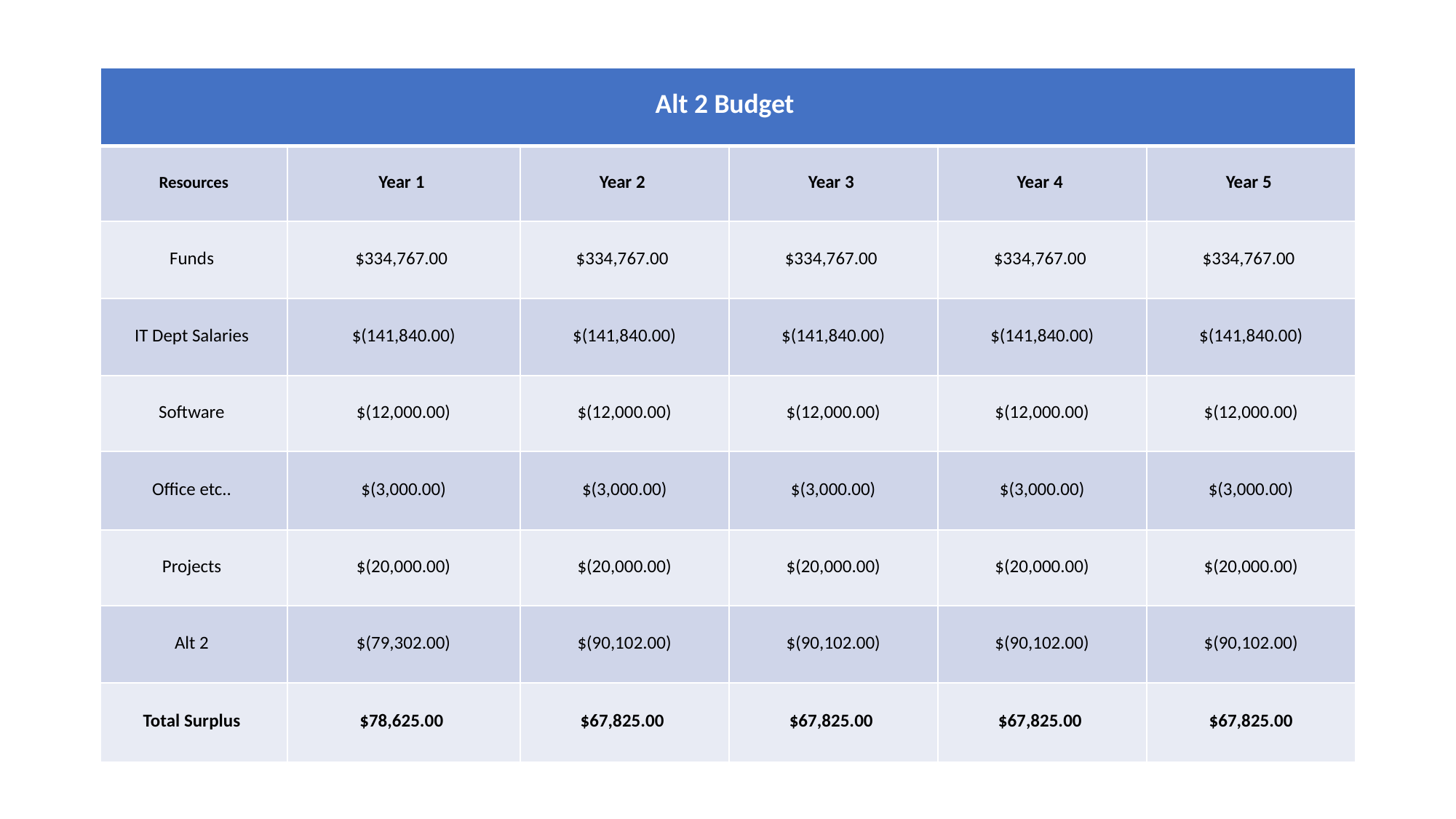

| Alt 2 Budget |  |  |  |  |  |
| --- | --- | --- | --- | --- | --- |
| Resources | Year 1 | Year 2 | Year 3 | Year 4 | Year 5 |
| Funds | $334,767.00 | $334,767.00 | $334,767.00 | $334,767.00 | $334,767.00 |
| IT Dept Salaries | $(141,840.00) | $(141,840.00) | $(141,840.00) | $(141,840.00) | $(141,840.00) |
| Software | $(12,000.00) | $(12,000.00) | $(12,000.00) | $(12,000.00) | $(12,000.00) |
| Office etc.. | $(3,000.00) | $(3,000.00) | $(3,000.00) | $(3,000.00) | $(3,000.00) |
| Projects | $(20,000.00) | $(20,000.00) | $(20,000.00) | $(20,000.00) | $(20,000.00) |
| Alt 2 | $(79,302.00) | $(90,102.00) | $(90,102.00) | $(90,102.00) | $(90,102.00) |
| Total Surplus | $78,625.00 | $67,825.00 | $67,825.00 | $67,825.00 | $67,825.00 |